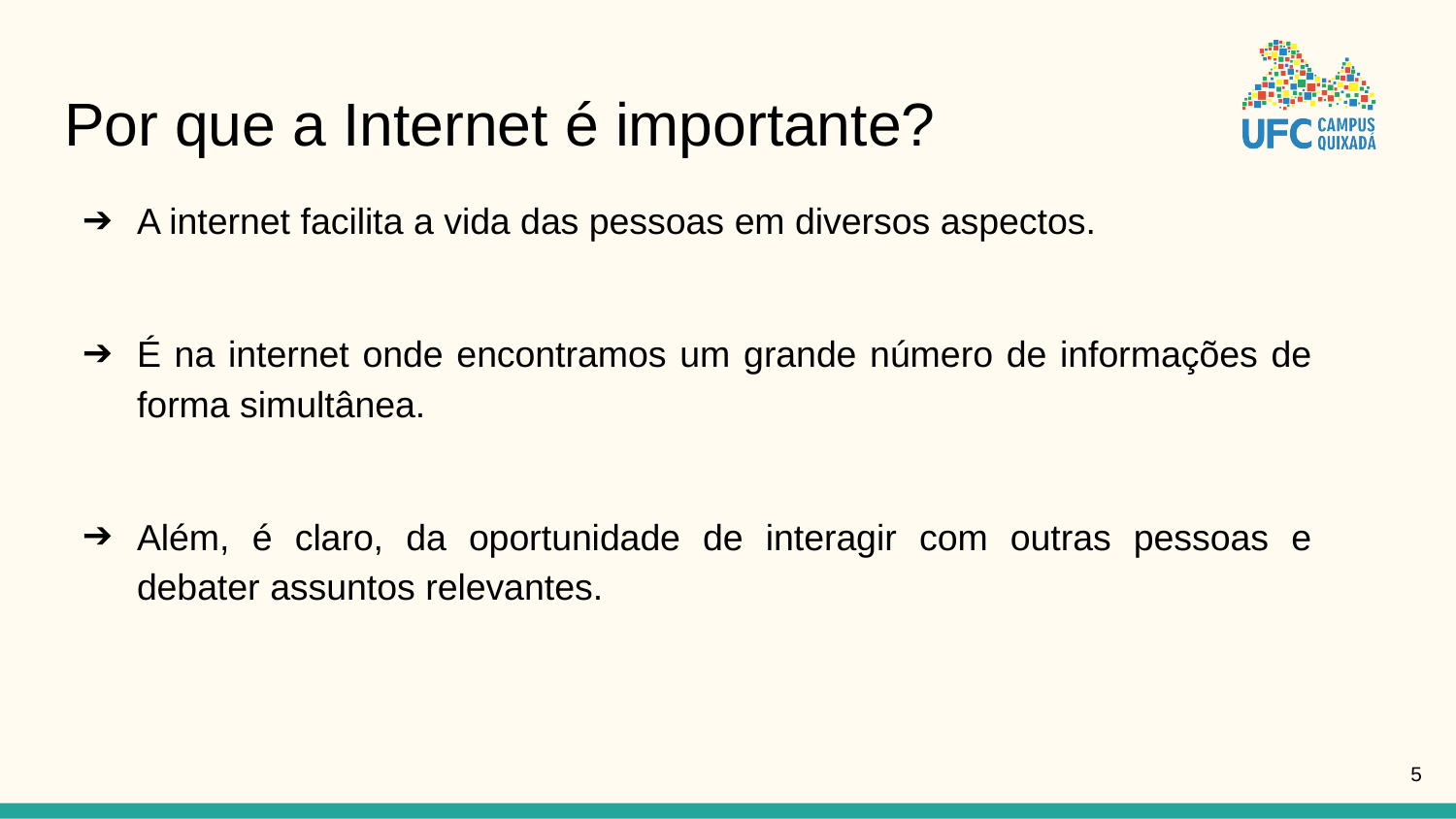

# Por que a Internet é importante?
A internet facilita a vida das pessoas em diversos aspectos.

É na internet onde encontramos um grande número de informações de forma simultânea.

Além, é claro, da oportunidade de interagir com outras pessoas e debater assuntos relevantes.

5